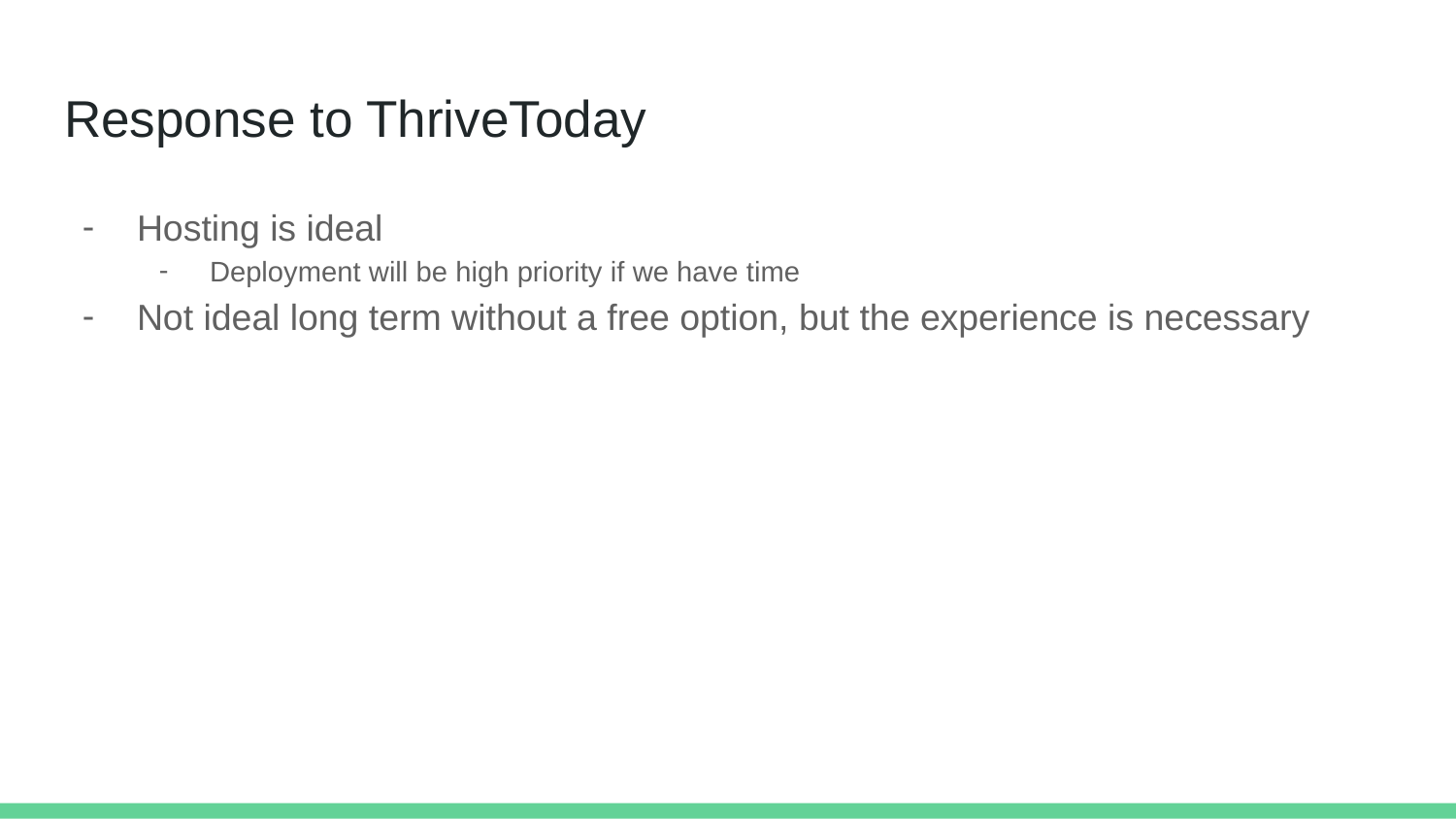

# Response to ThriveToday
Hosting is ideal
Deployment will be high priority if we have time
Not ideal long term without a free option, but the experience is necessary